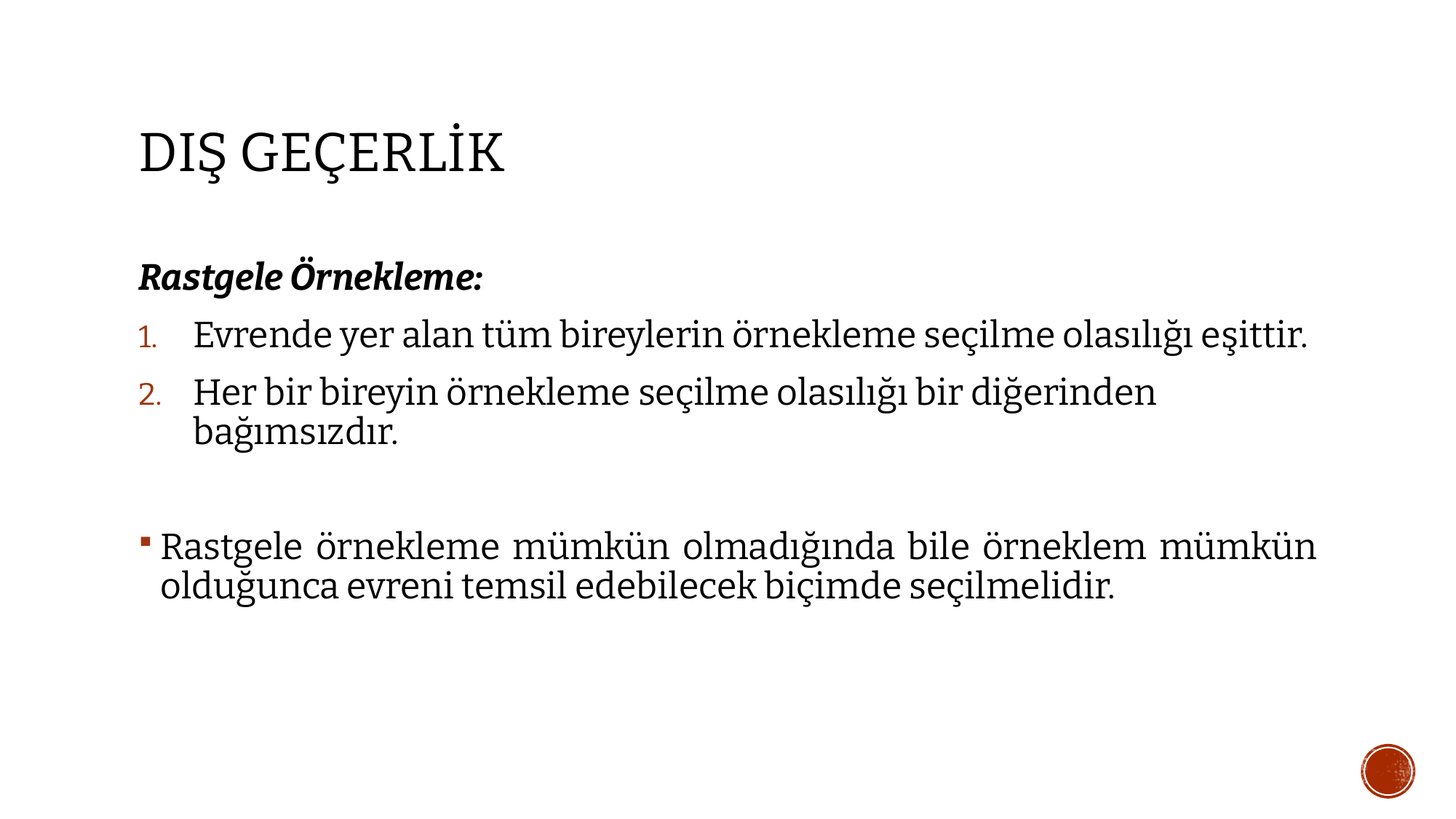

# Dış geçerlik
Rastgele Örnekleme:
Evrende yer alan tüm bireylerin örnekleme seçilme olasılığı eşittir.
Her bir bireyin örnekleme seçilme olasılığı bir diğerinden bağımsızdır.

Rastgele örnekleme mümkün olmadığında bile örneklem mümkün olduğunca evreni temsil edebilecek biçimde seçilmelidir.